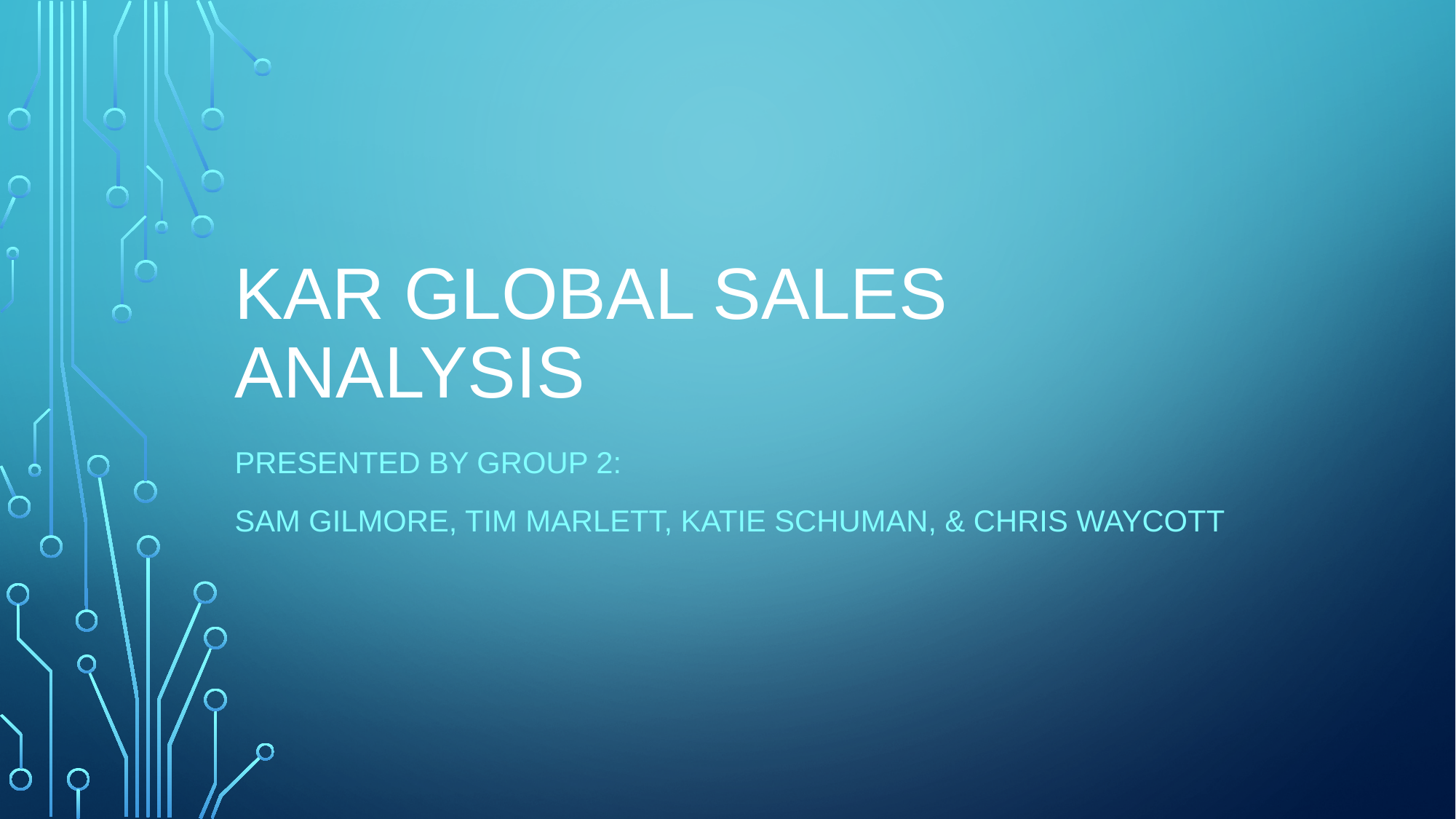

# Kar Global Sales Analysis
Presented by Group 2:
Sam Gilmore, Tim Marlett, Katie Schuman, & Chris Waycott